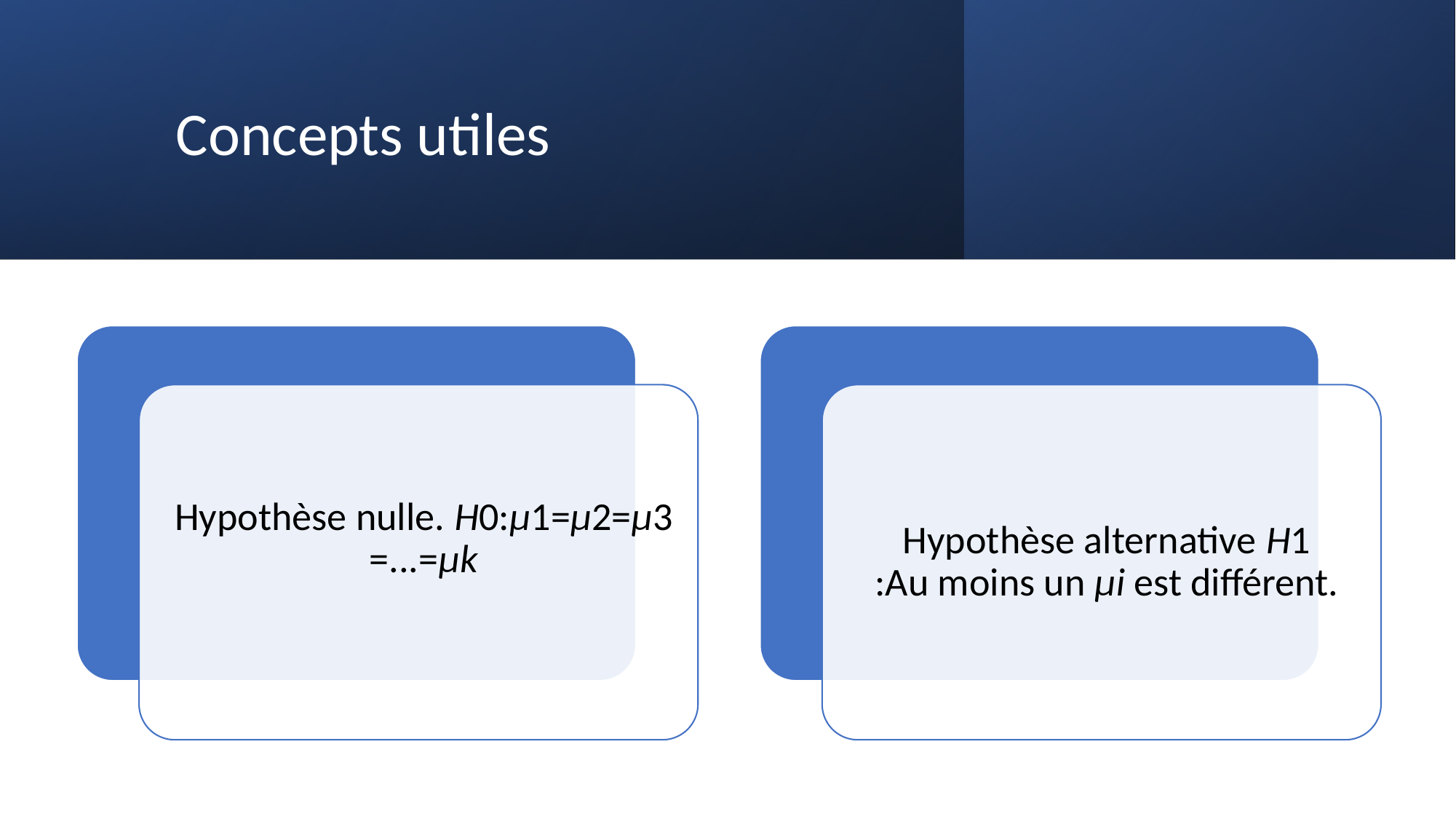

# Concepts utiles
Hypothèse nulle. H0​:μ1​=μ2​=μ3​=...=μk​
Hypothèse alternative H1​:Au moins un μi​ est différent.